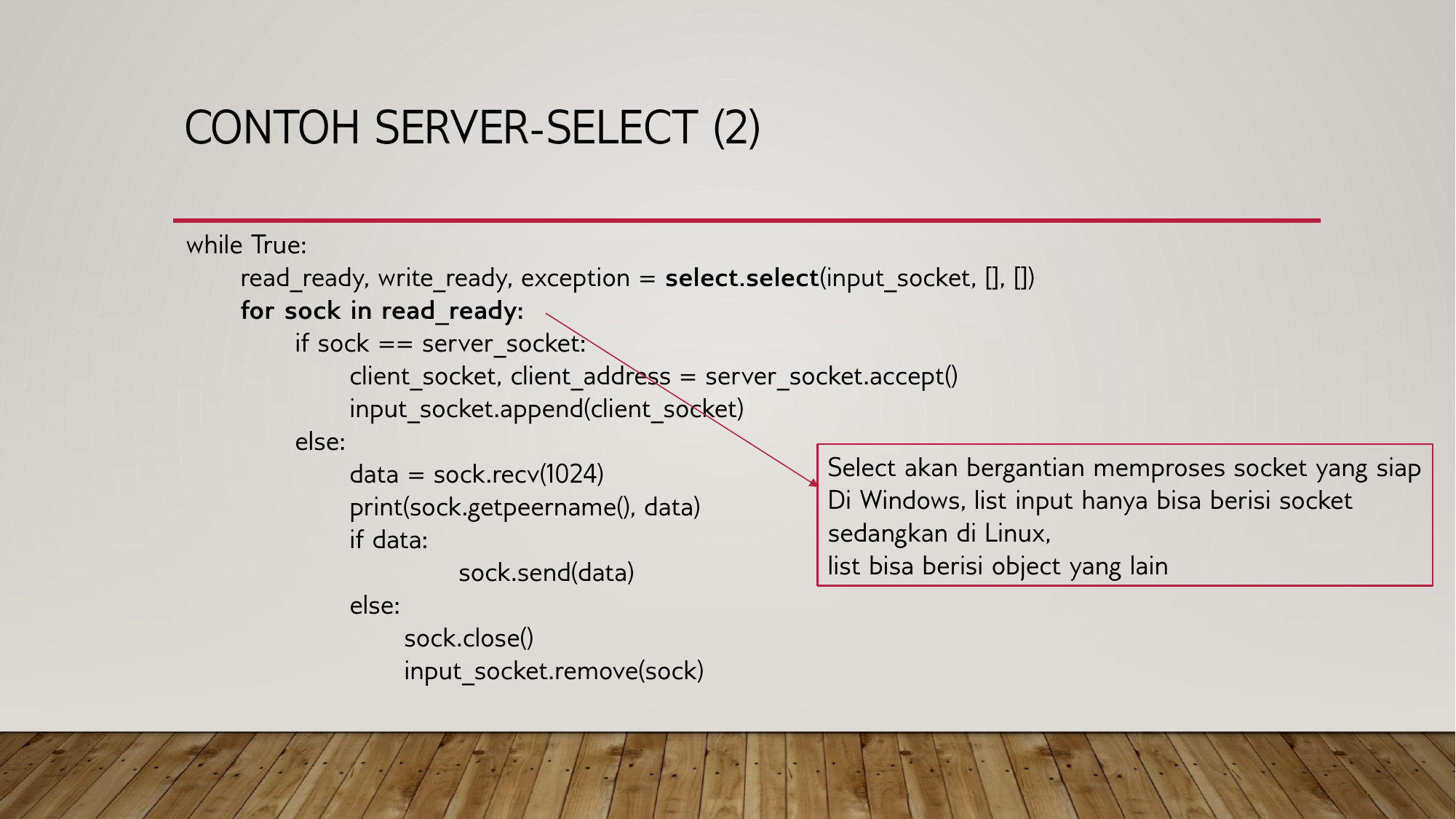

# Contoh Server-Select (2)
while True:
read_ready, write_ready, exception = select.select(input_socket, [], [])
for sock in read_ready:
if sock == server_socket:
client_socket, client_address = server_socket.accept()
input_socket.append(client_socket)
else:
data = sock.recv(1024)
print(sock.getpeername(), data)
if data:
	sock.send(data)
else:
sock.close()
input_socket.remove(sock)
Select akan bergantian memproses socket yang siap
Di Windows, list input hanya bisa berisi socket
sedangkan di Linux,
list bisa berisi object yang lain